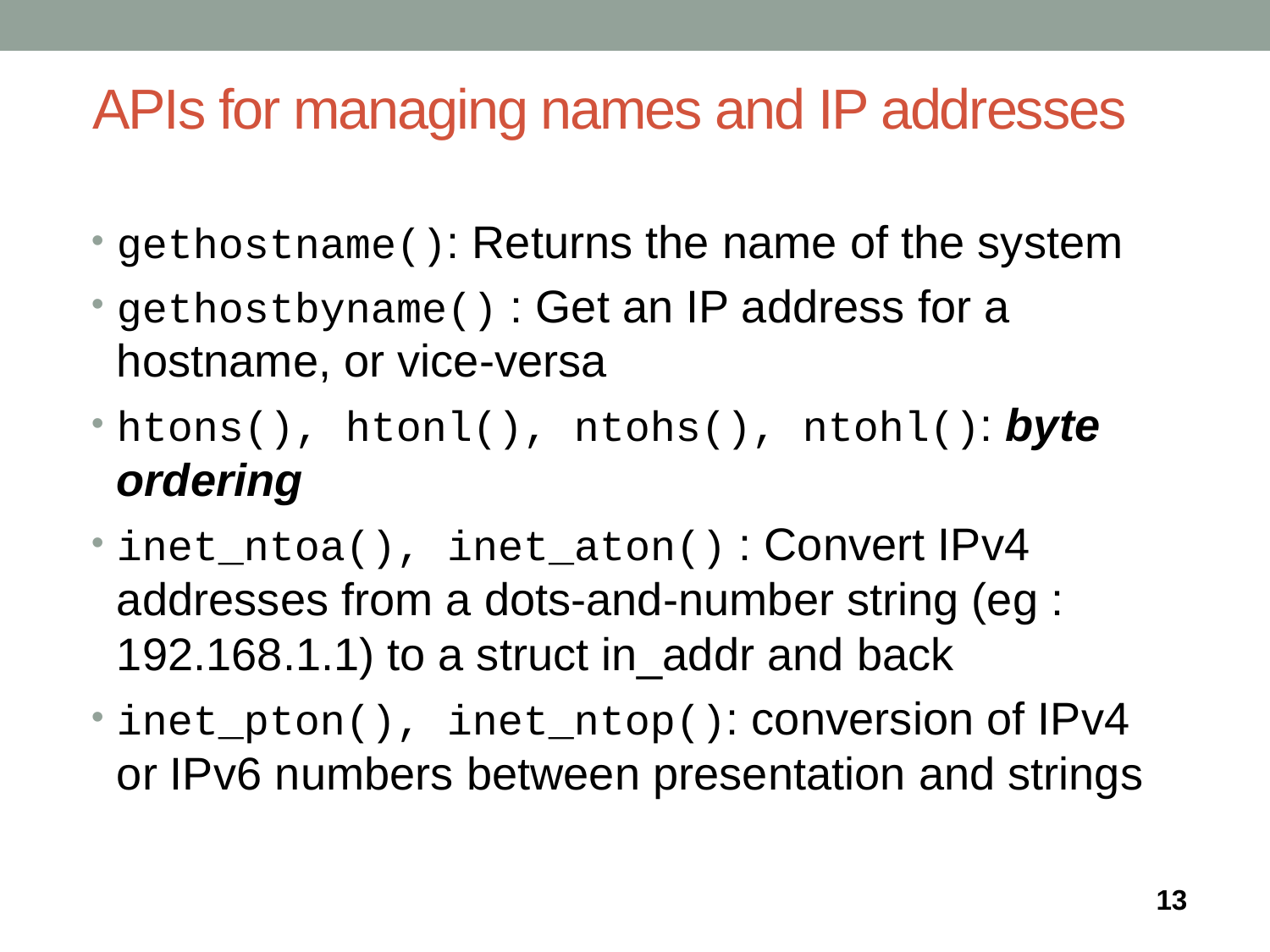

# APIs for managing names and IP addresses
gethostname(): Returns the name of the system
gethostbyname() : Get an IP address for a hostname, or vice-versa
htons(), htonl(), ntohs(), ntohl(): byte ordering
inet_ntoa(), inet_aton() : Convert IPv4 addresses from a dots-and-number string (eg : 192.168.1.1) to a struct in_addr and back
inet_pton(), inet_ntop(): conversion of IPv4 or IPv6 numbers between presentation and strings

13